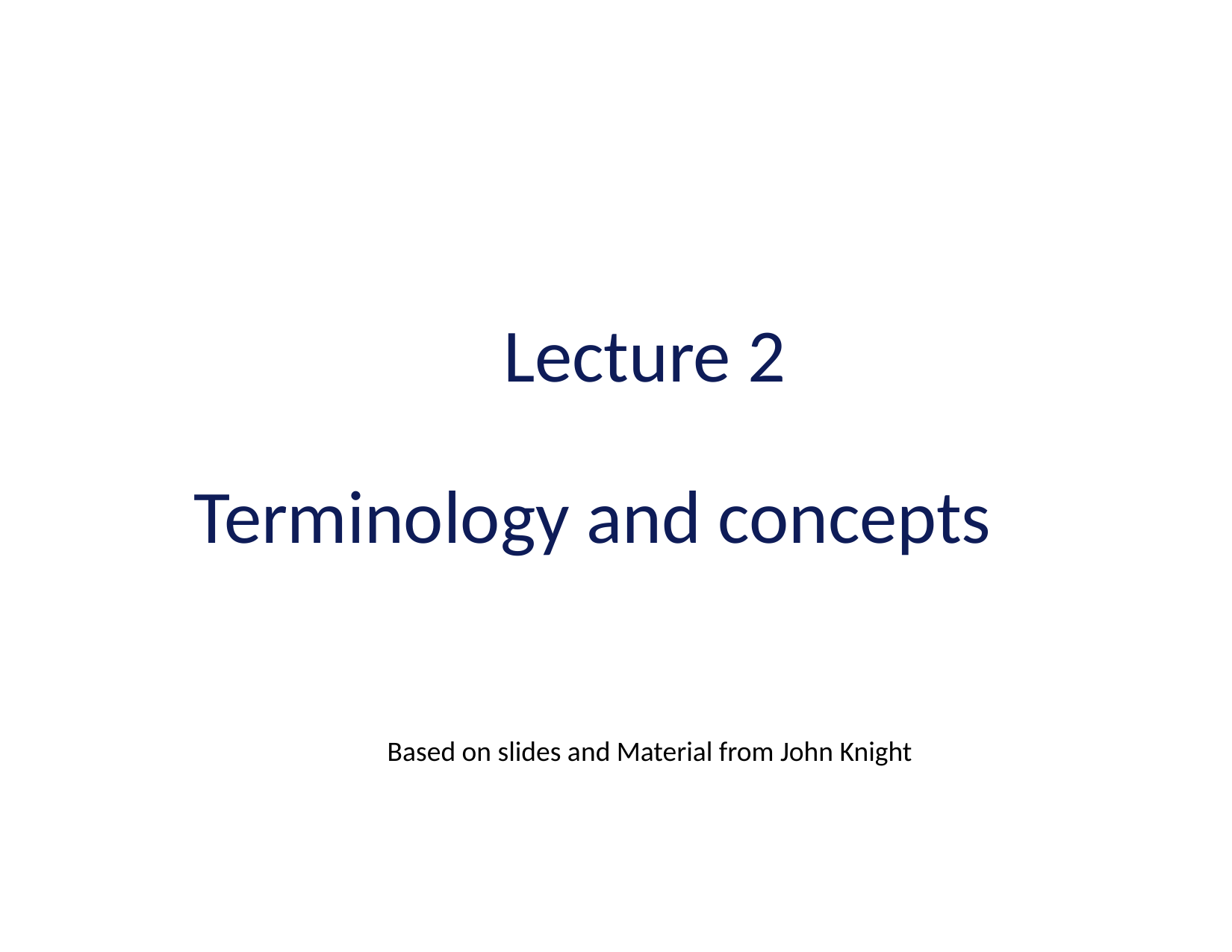

# Lecture 2 Terminology and concepts
Based on slides and Material from John Knight